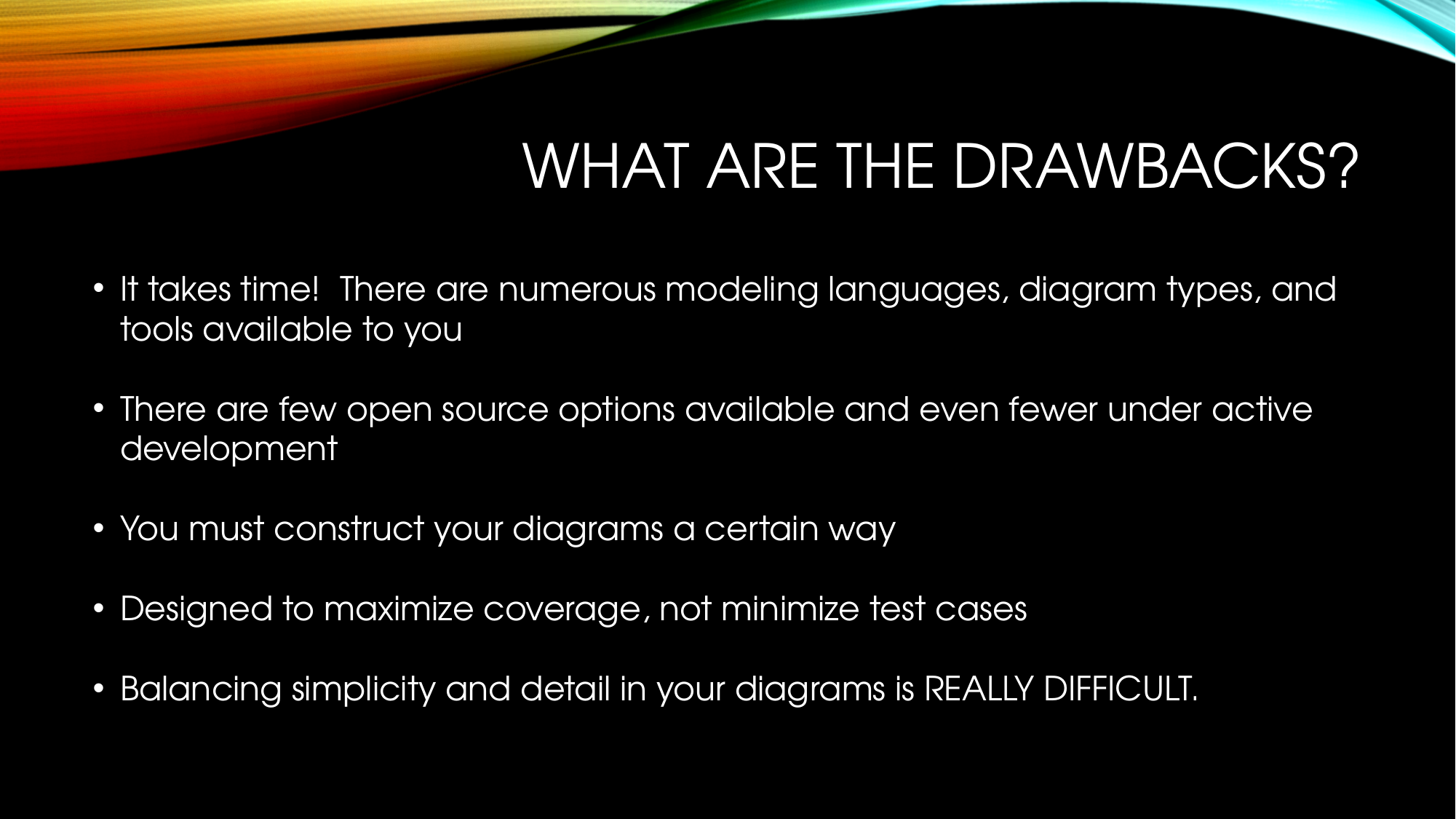

# What are the drawbacks?
It takes time!  There are numerous modeling languages, diagram types, and tools available to you

There are few open source options available and even fewer under active development

You must construct your diagrams a certain way

Designed to maximize coverage, not minimize test cases

Balancing simplicity and detail in your diagrams is REALLY DIFFICULT.